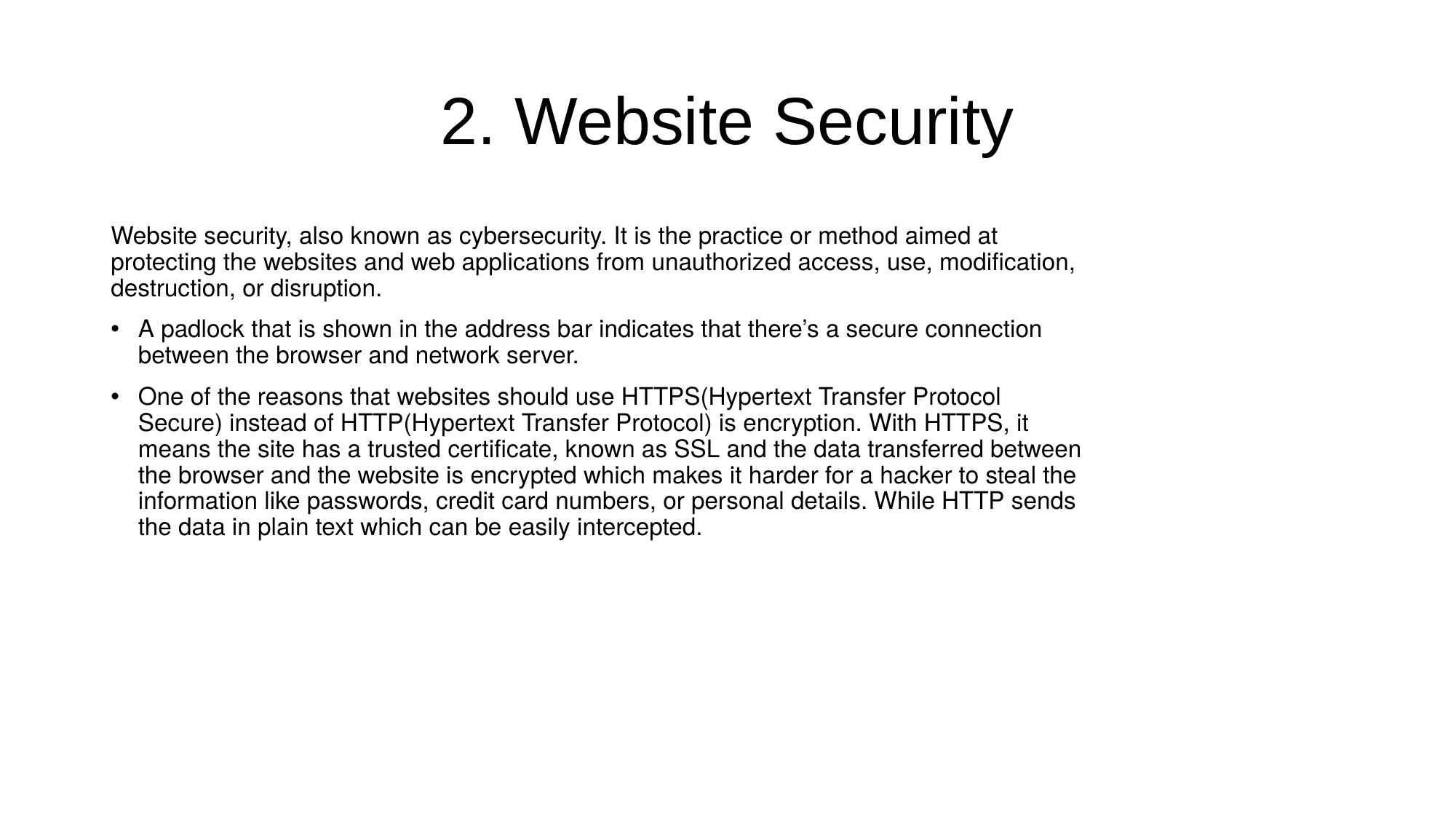

# 2. Website Security
Website security, also known as cybersecurity. It is the practice or method aimed at protecting the websites and web applications from unauthorized access, use, modification, destruction, or disruption.
A padlock that is shown in the address bar indicates that there’s a secure connection between the browser and network server.
One of the reasons that websites should use HTTPS(Hypertext Transfer Protocol Secure) instead of HTTP(Hypertext Transfer Protocol) is encryption. With HTTPS, it means the site has a trusted certificate, known as SSL and the data transferred between the browser and the website is encrypted which makes it harder for a hacker to steal the information like passwords, credit card numbers, or personal details. While HTTP sends the data in plain text which can be easily intercepted.